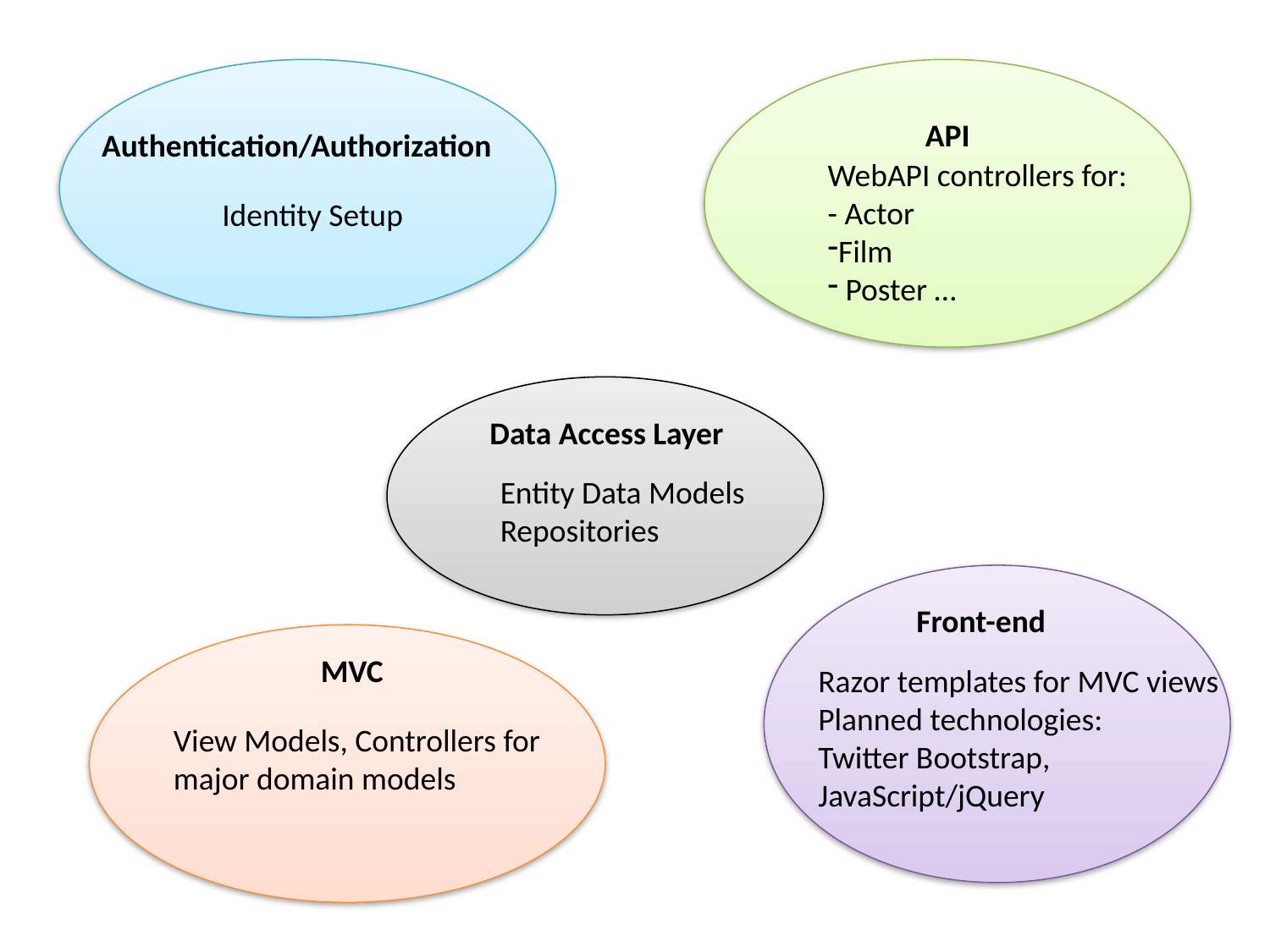

API
Authentication/Authorization
WebAPI controllers for:
- Actor
Film
 Poster …
Identity Setup

Data Access Layer
Entity Data Models
Repositories

Front-end

MVC
Razor templates for MVC views
Planned technologies:
Twitter Bootstrap,
JavaScript/jQuery
View Models, Controllers for
major domain models